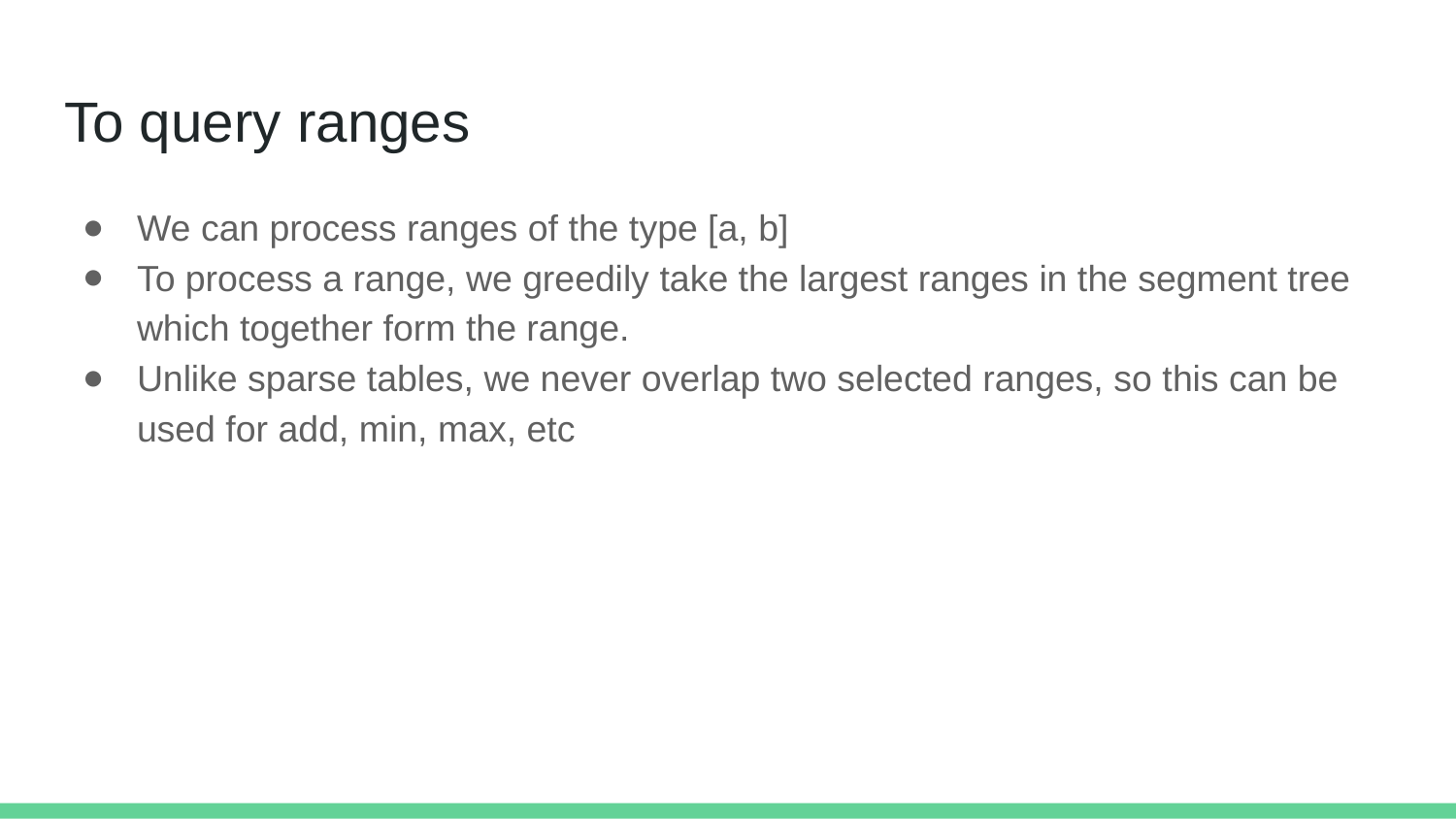

# To query ranges
We can process ranges of the type [a, b]
To process a range, we greedily take the largest ranges in the segment tree which together form the range.
Unlike sparse tables, we never overlap two selected ranges, so this can be used for add, min, max, etc